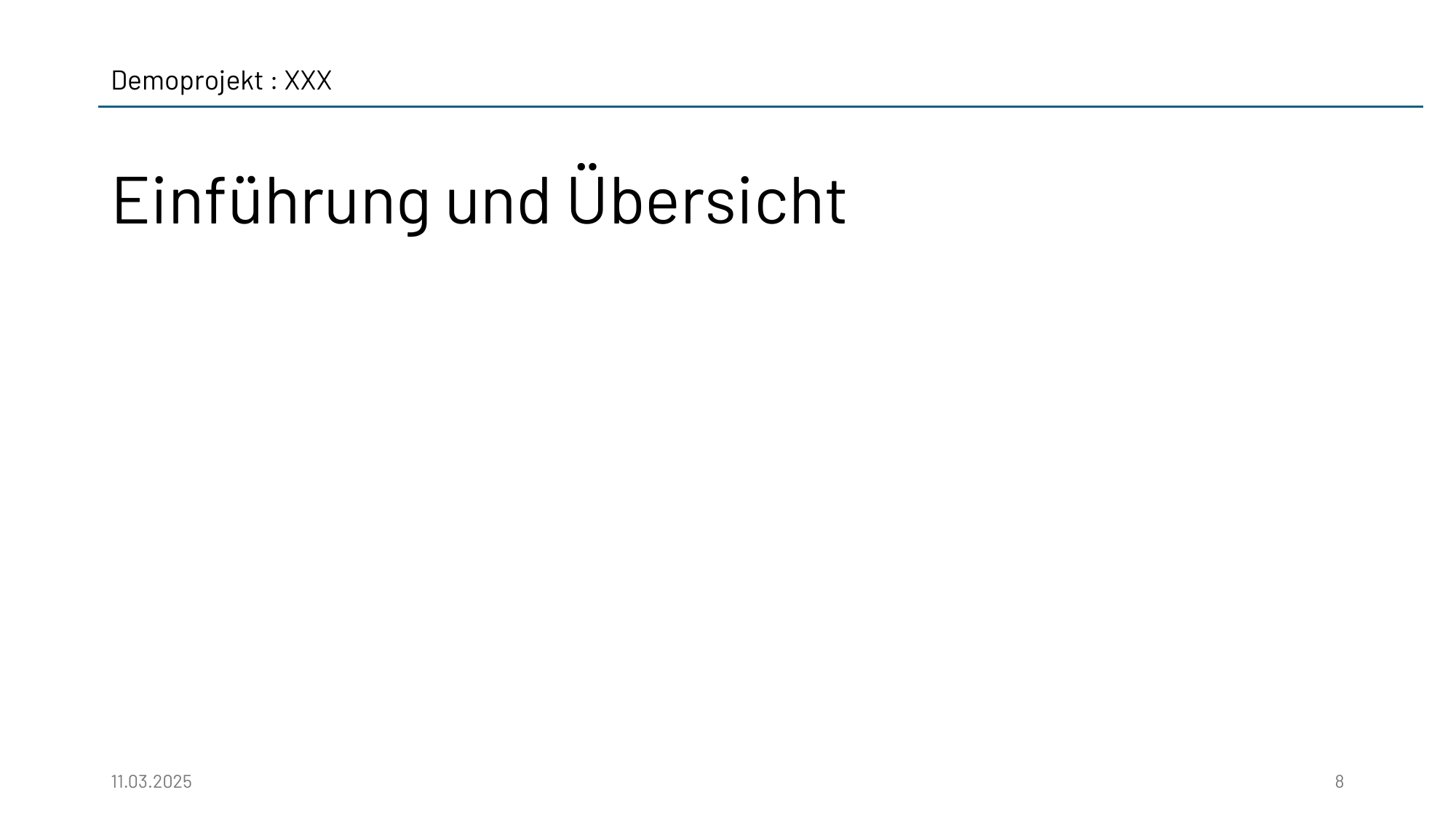

Demoprojekt : XXX
# Einführung und Übersicht

11.03.2025
8